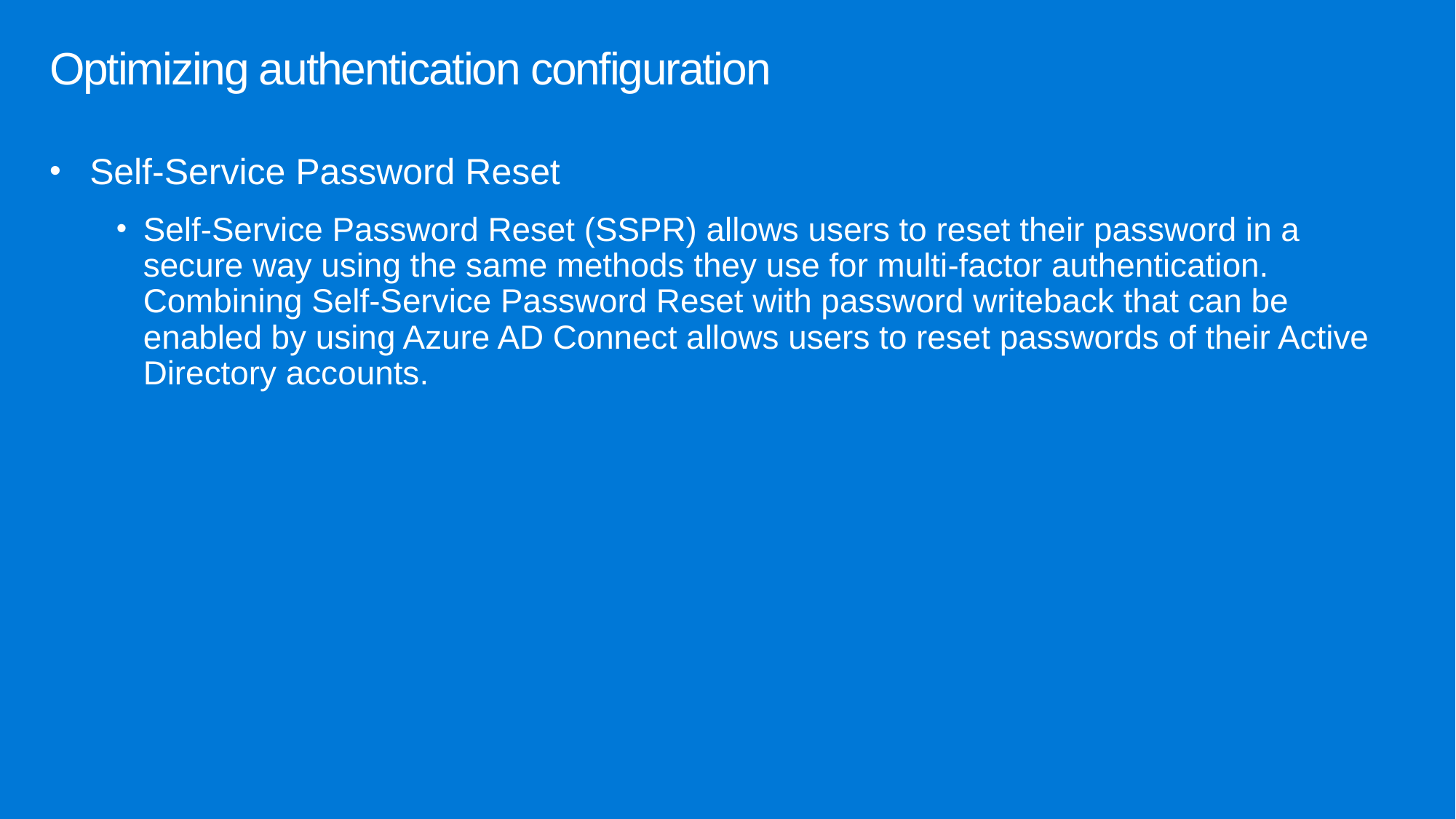

# Optimizing authentication configuration
Self-Service Password Reset
Self-Service Password Reset (SSPR) allows users to reset their password in a secure way using the same methods they use for multi-factor authentication. Combining Self-Service Password Reset with password writeback that can be enabled by using Azure AD Connect allows users to reset passwords of their Active Directory accounts.